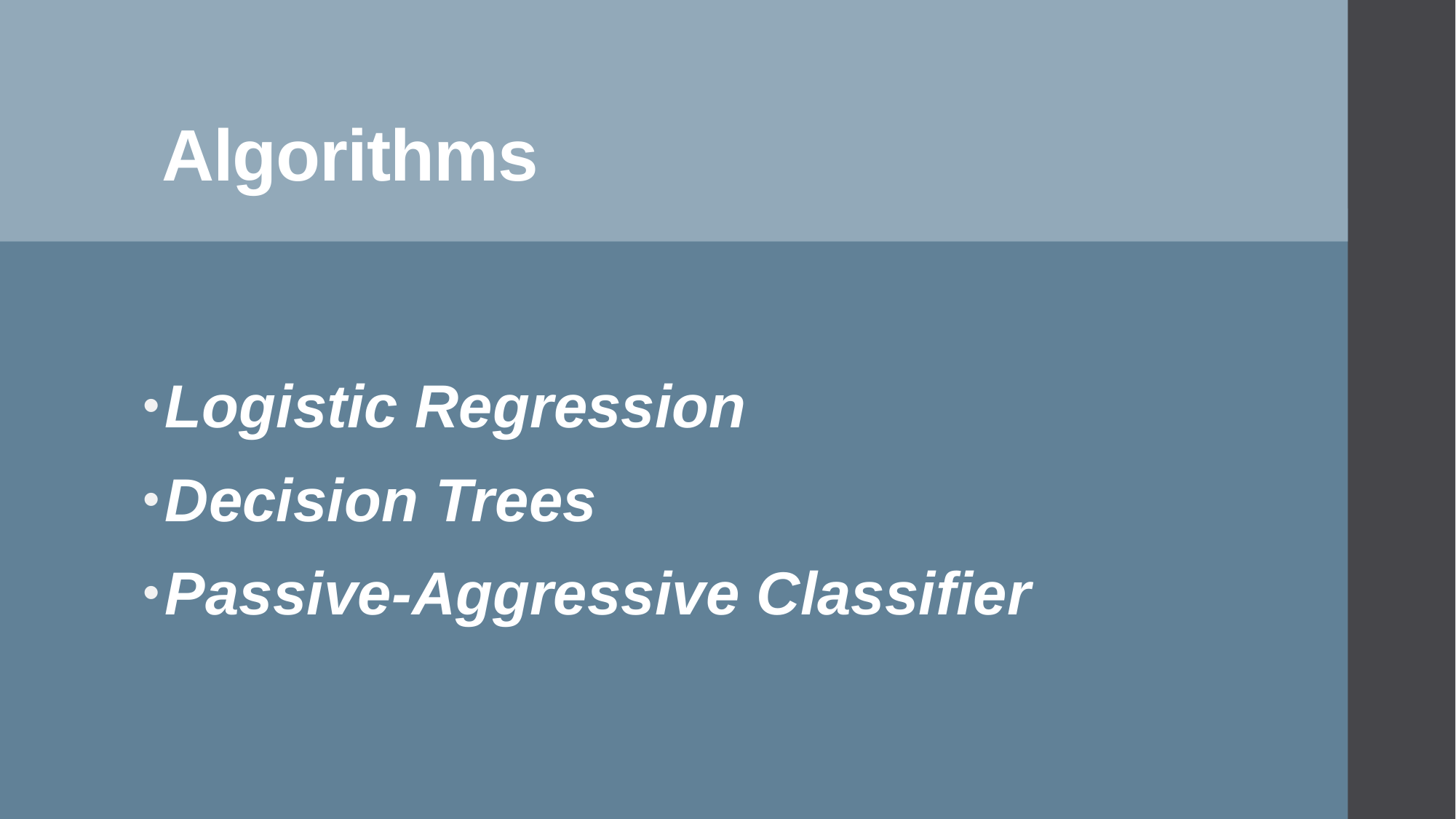

# Algorithms

Logistic Regression
Decision Trees
Passive-Aggressive Classifier